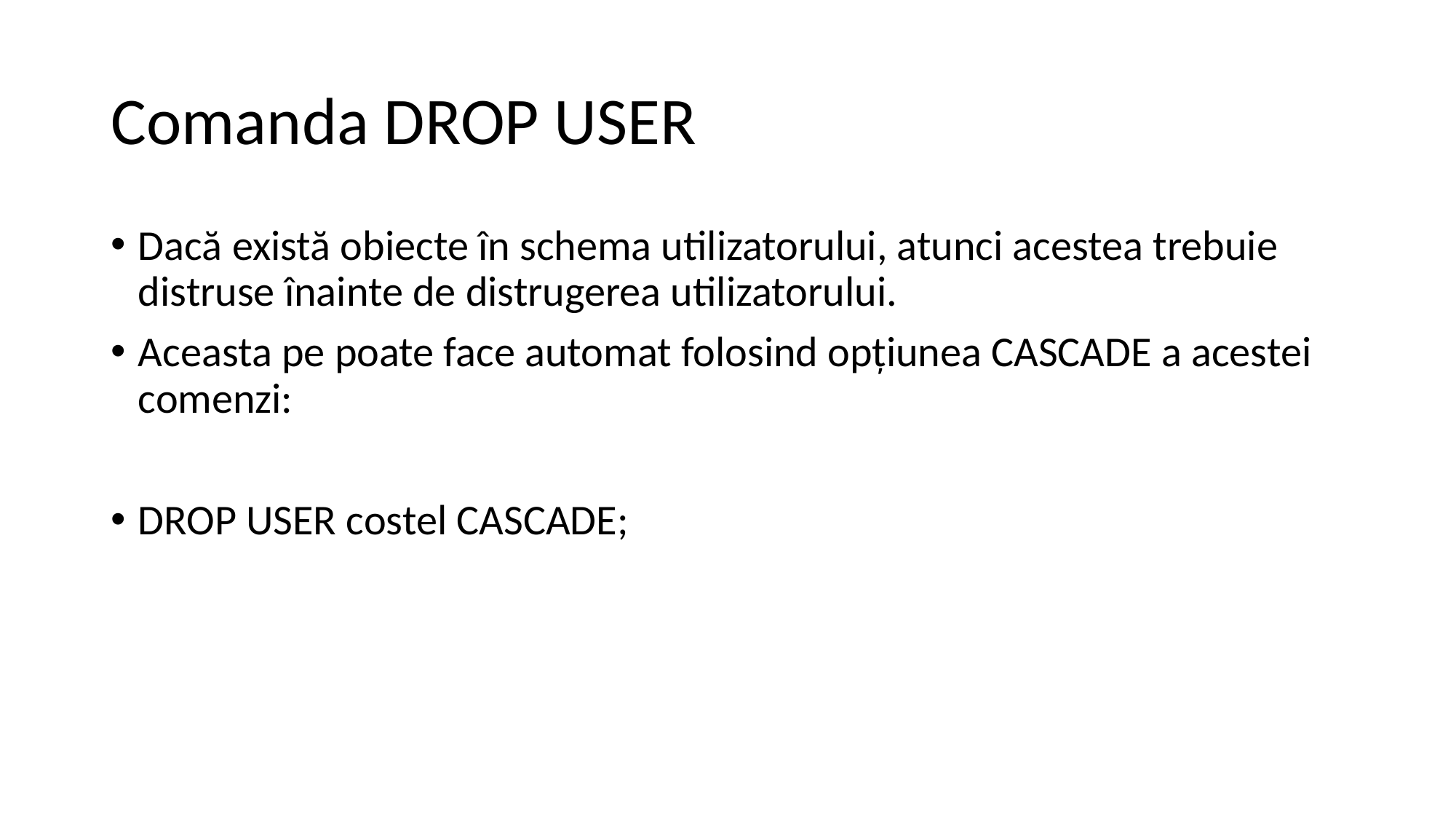

# Comanda DROP USER
Dacă există obiecte în schema utilizatorului, atunci acestea trebuie distruse înainte de distrugerea utilizatorului.
Aceasta pe poate face automat folosind opţiunea CASCADE a acestei comenzi:

DROP USER costel CASCADE;